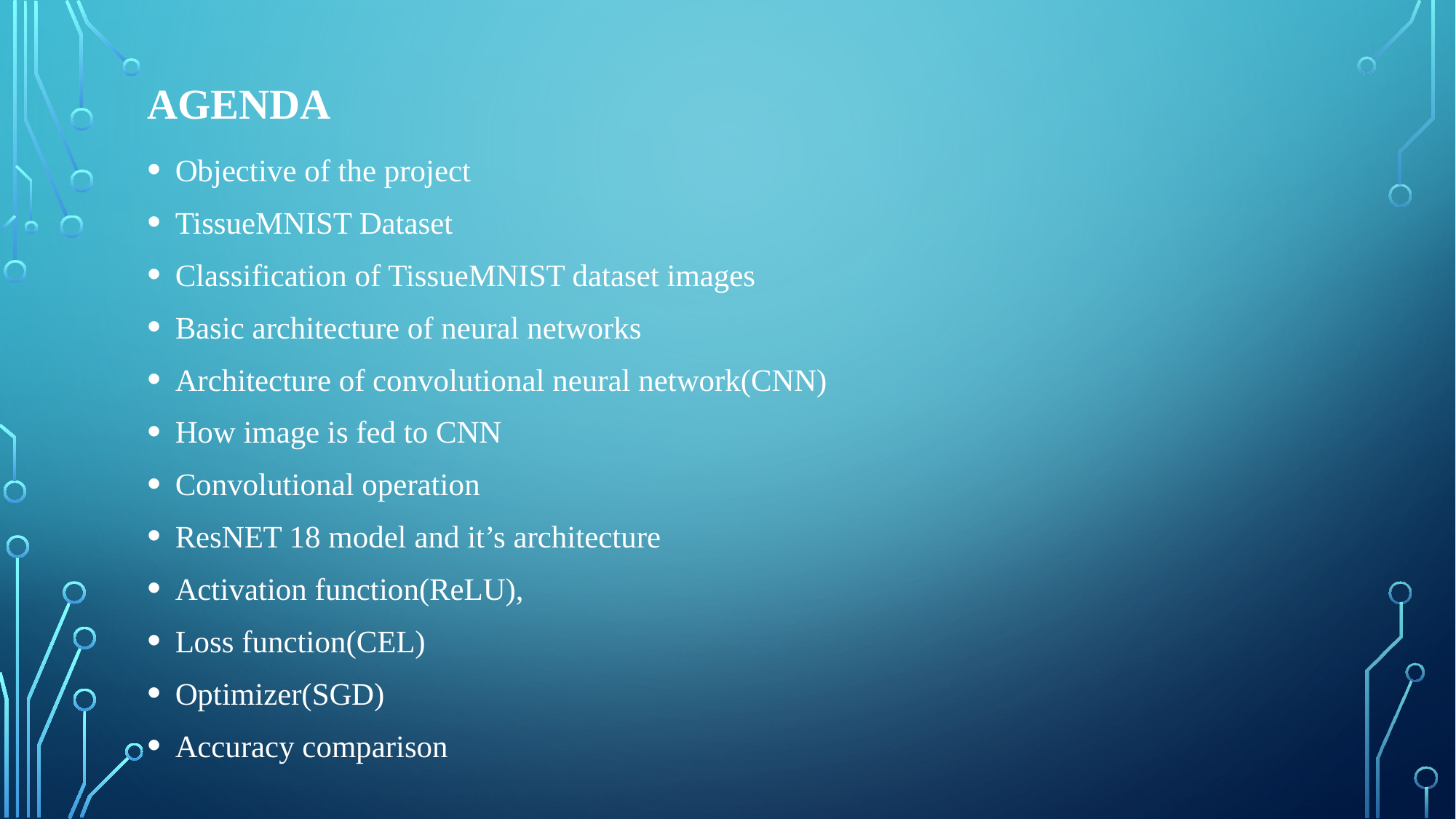

# Agenda
Objective of the project
TissueMNIST Dataset
Classification of TissueMNIST dataset images
Basic architecture of neural networks
Architecture of convolutional neural network(CNN)
How image is fed to CNN
Convolutional operation
ResNET 18 model and it’s architecture
Activation function(ReLU),
Loss function(CEL)
Optimizer(SGD)
Accuracy comparison